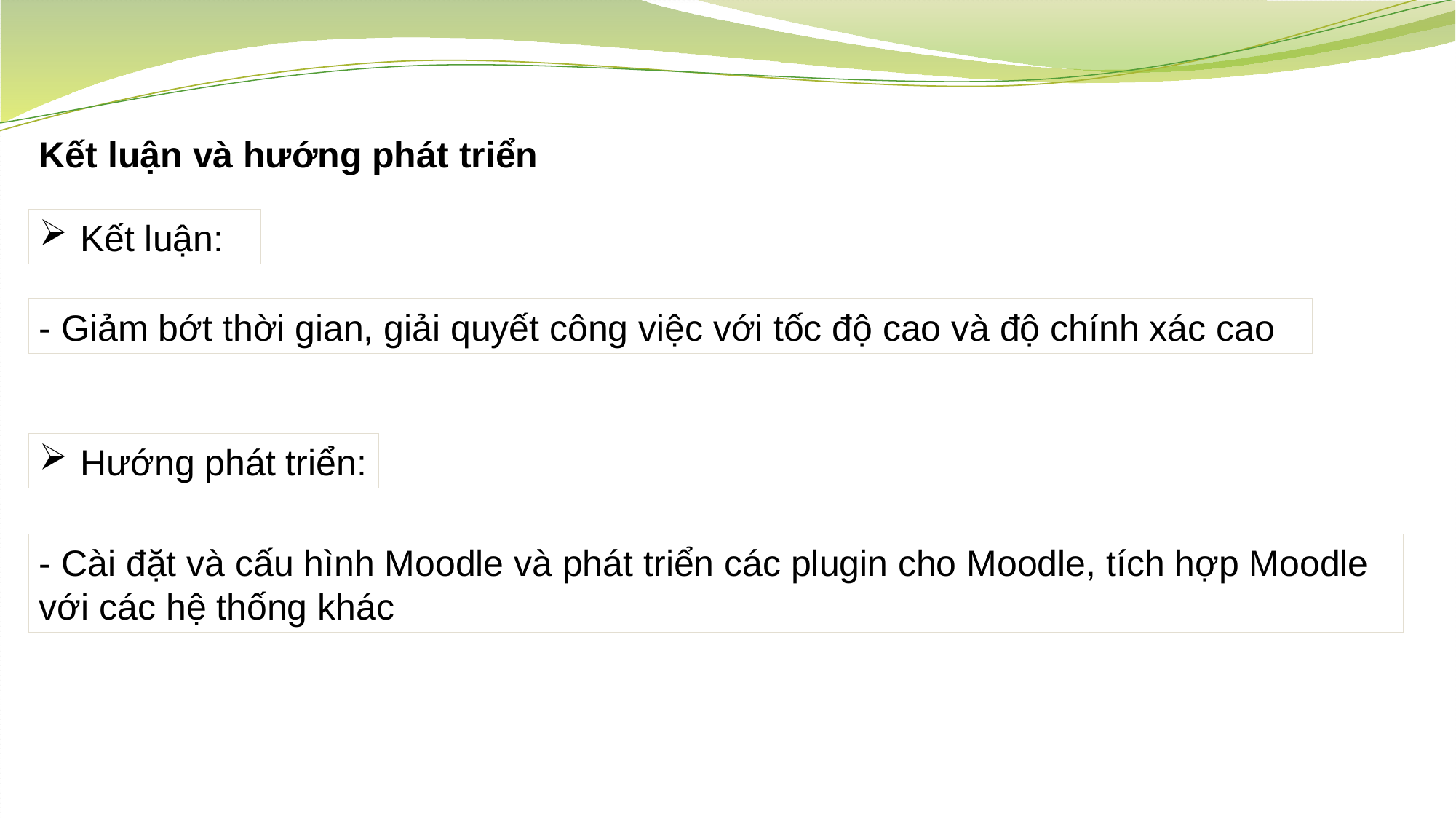

Kết luận và hướng phát triển
Kết luận:
- Giảm bớt thời gian, giải quyết công việc với tốc độ cao và độ chính xác cao
Hướng phát triển:
- Cài đặt và cấu hình Moodle và phát triển các plugin cho Moodle, tích hợp Moodle với các hệ thống khác